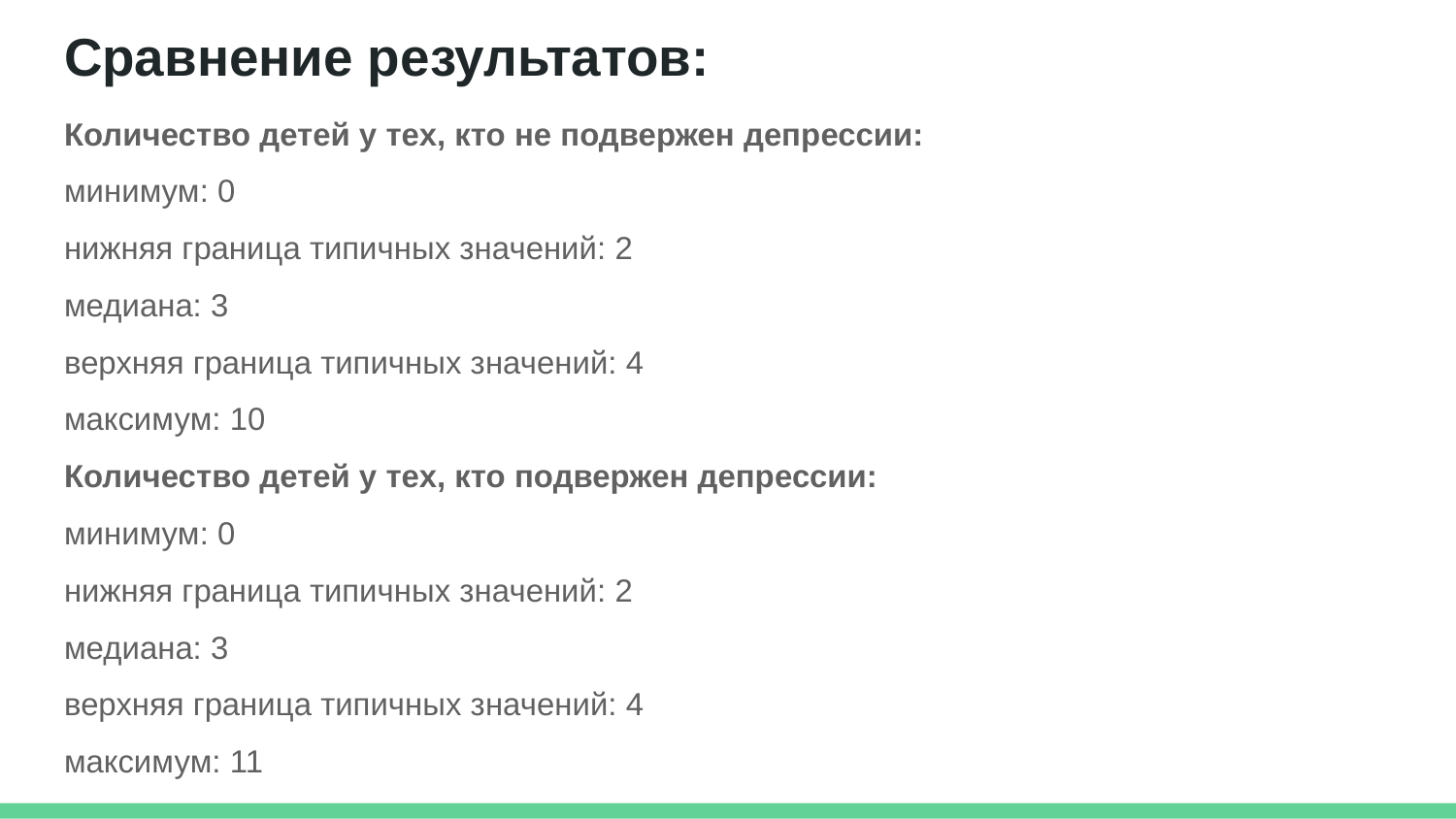

# Сравнение результатов:
Количество детей у тех, кто не подвержен депрессии:
минимум: 0
нижняя граница типичных значений: 2
медиана: 3
верхняя граница типичных значений: 4
максимум: 10
Количество детей у тех, кто подвержен депрессии:
минимум: 0
нижняя граница типичных значений: 2
медиана: 3
верхняя граница типичных значений: 4
максимум: 11